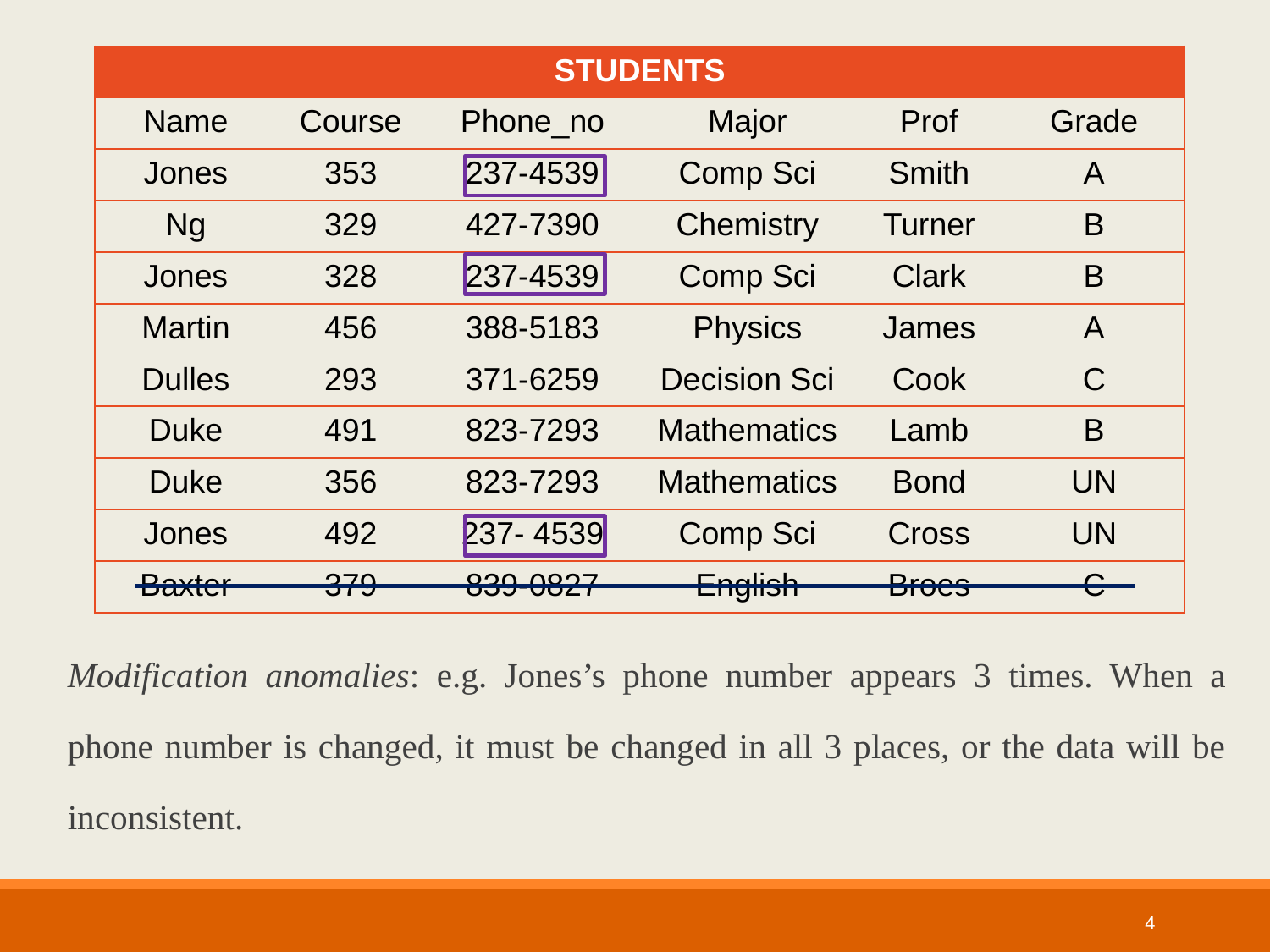

| STUDENTS |  |  |  |  |  |
| --- | --- | --- | --- | --- | --- |
| Name | Course | Phone\_no | Major | Prof | Grade |
| Jones | 353 | 237-4539 | Comp Sci | Smith | A |
| Ng | 329 | 427-7390 | Chemistry | Turner | B |
| Jones | 328 | 237-4539 | Comp Sci | Clark | B |
| Martin | 456 | 388-5183 | Physics | James | A |
| Dulles | 293 | 371-6259 | Decision Sci | Cook | C |
| Duke | 491 | 823-7293 | Mathematics | Lamb | B |
| Duke | 356 | 823-7293 | Mathematics | Bond | UN |
| Jones | 492 | 237- 4539 | Comp Sci | Cross | UN |
| Baxter | 379 | 839-0827 | English | Broes | C |

Modification anomalies: e.g. Jones’s phone number appears 3 times. When a phone number is changed, it must be changed in all 3 places, or the data will be inconsistent.

4